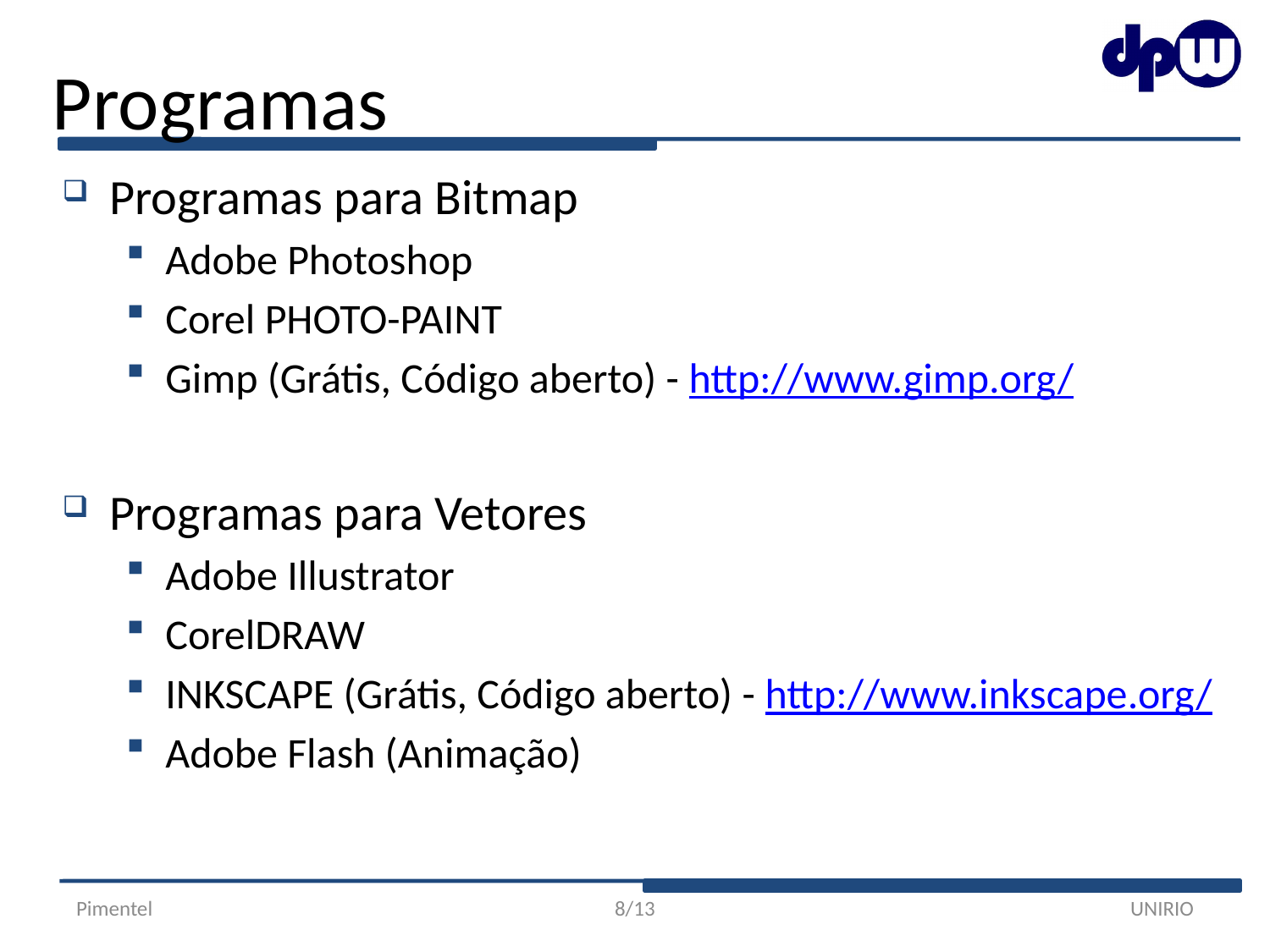

# Programas
Programas para Bitmap
Adobe Photoshop
Corel PHOTO-PAINT
Gimp (Grátis, Código aberto) - http://www.gimp.org/

Programas para Vetores
Adobe Illustrator
CorelDRAW
INKSCAPE (Grátis, Código aberto) - http://www.inkscape.org/
Adobe Flash (Animação)

Pimentel
8/13
UNIRIO